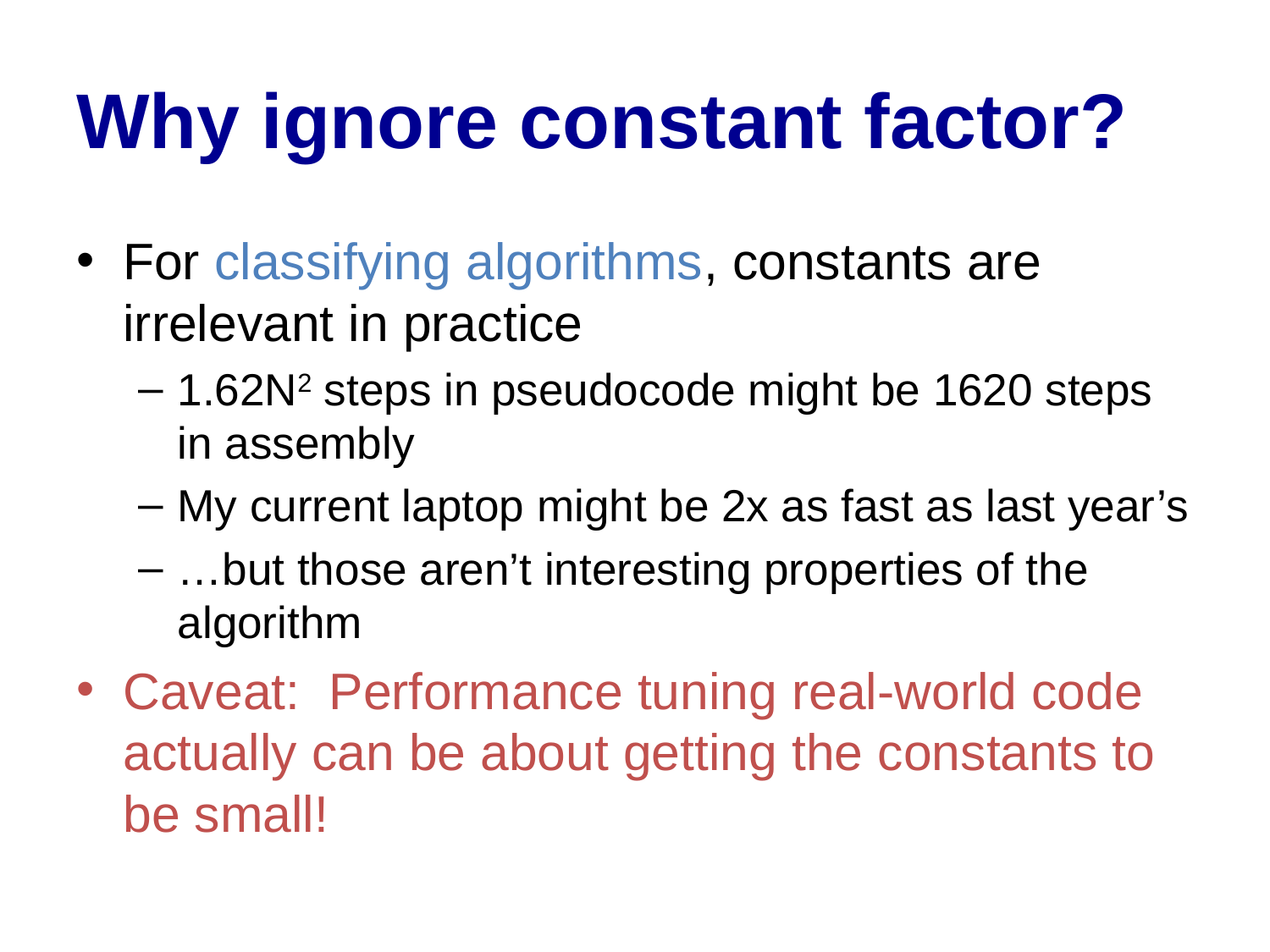

# Why ignore constant factor?
For classifying algorithms, constants are irrelevant in practice
1.62N2 steps in pseudocode might be 1620 steps in assembly
My current laptop might be 2x as fast as last year’s
…but those aren’t interesting properties of the algorithm
Caveat:  Performance tuning real-world code actually can be about getting the constants to be small!